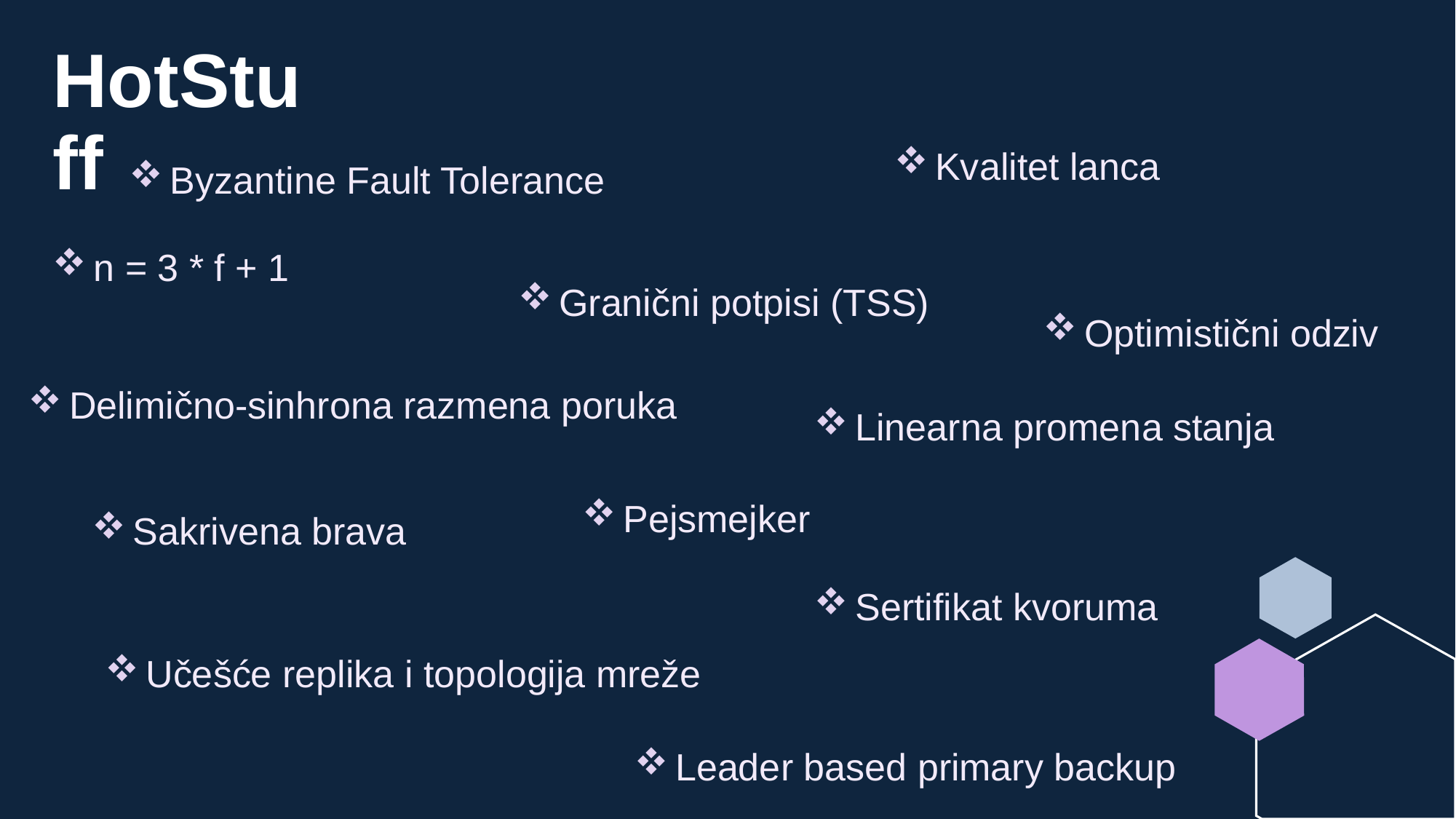

# HotStuff
Kvalitet lanca
Byzantine Fault Tolerance
n = 3 * f + 1
Granični potpisi (TSS)
Optimistični odziv

Delimično-sinhrona razmena poruka
Linearna promena stanja
Pejsmejker
Sakrivena brava

Sertifikat kvoruma
Učešće replika i topologija mreže
Leader based primary backup